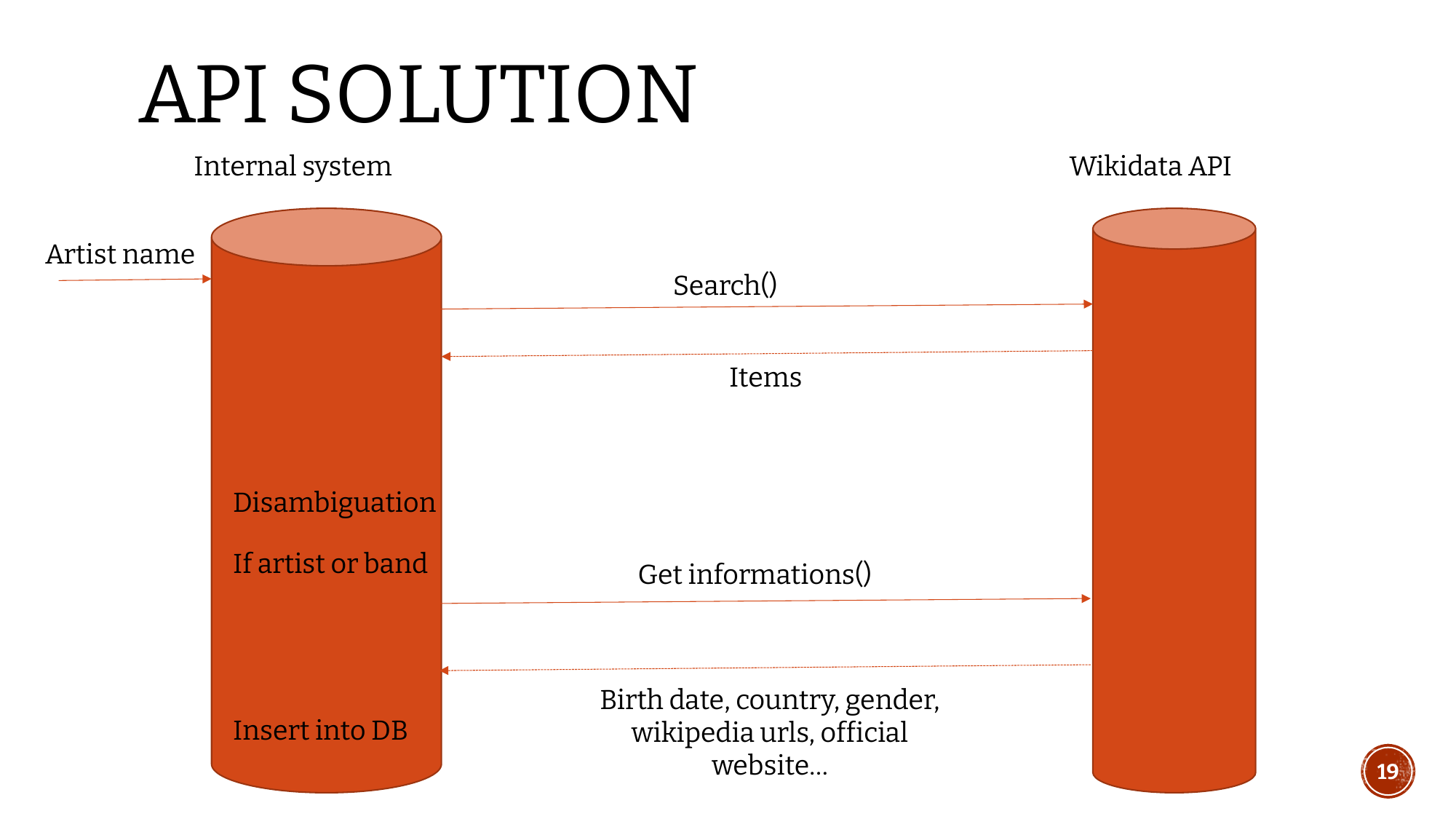

# API solution
Internal system
Wikidata API

Artist name
Search()
Items
Disambiguation
If artist or band
Get informations()
Birth date, country, gender, wikipedia urls, official website…
Insert into DB
19